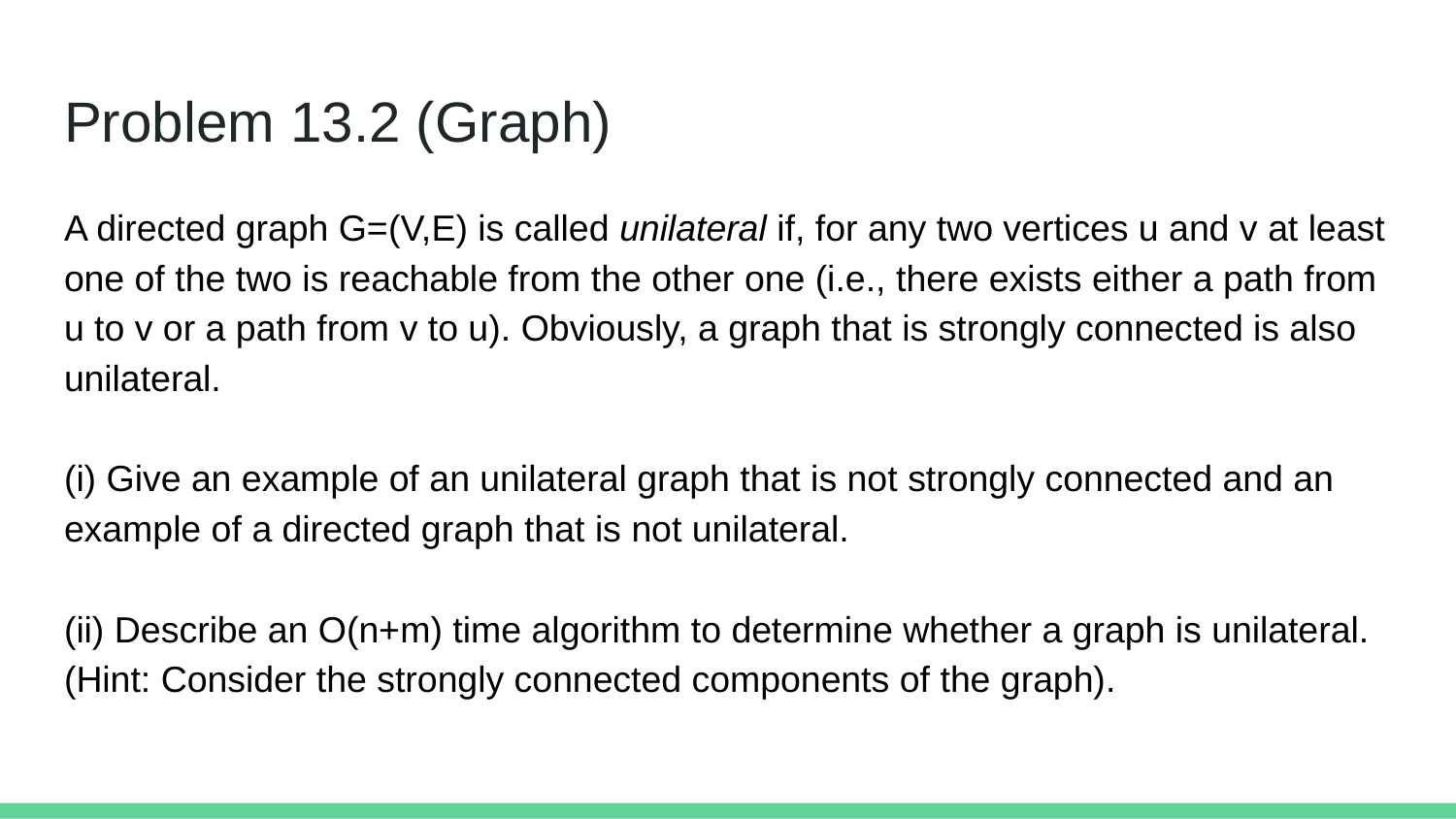

# Problem 13.2 (Graph)
A directed graph G=(V,E) is called unilateral if, for any two vertices u and v at least one of the two is reachable from the other one (i.e., there exists either a path from u to v or a path from v to u). Obviously, a graph that is strongly connected is also unilateral.

(i) Give an example of an unilateral graph that is not strongly connected and an example of a directed graph that is not unilateral.

(ii) Describe an O(n+m) time algorithm to determine whether a graph is unilateral.  (Hint: Consider the strongly connected components of the graph).